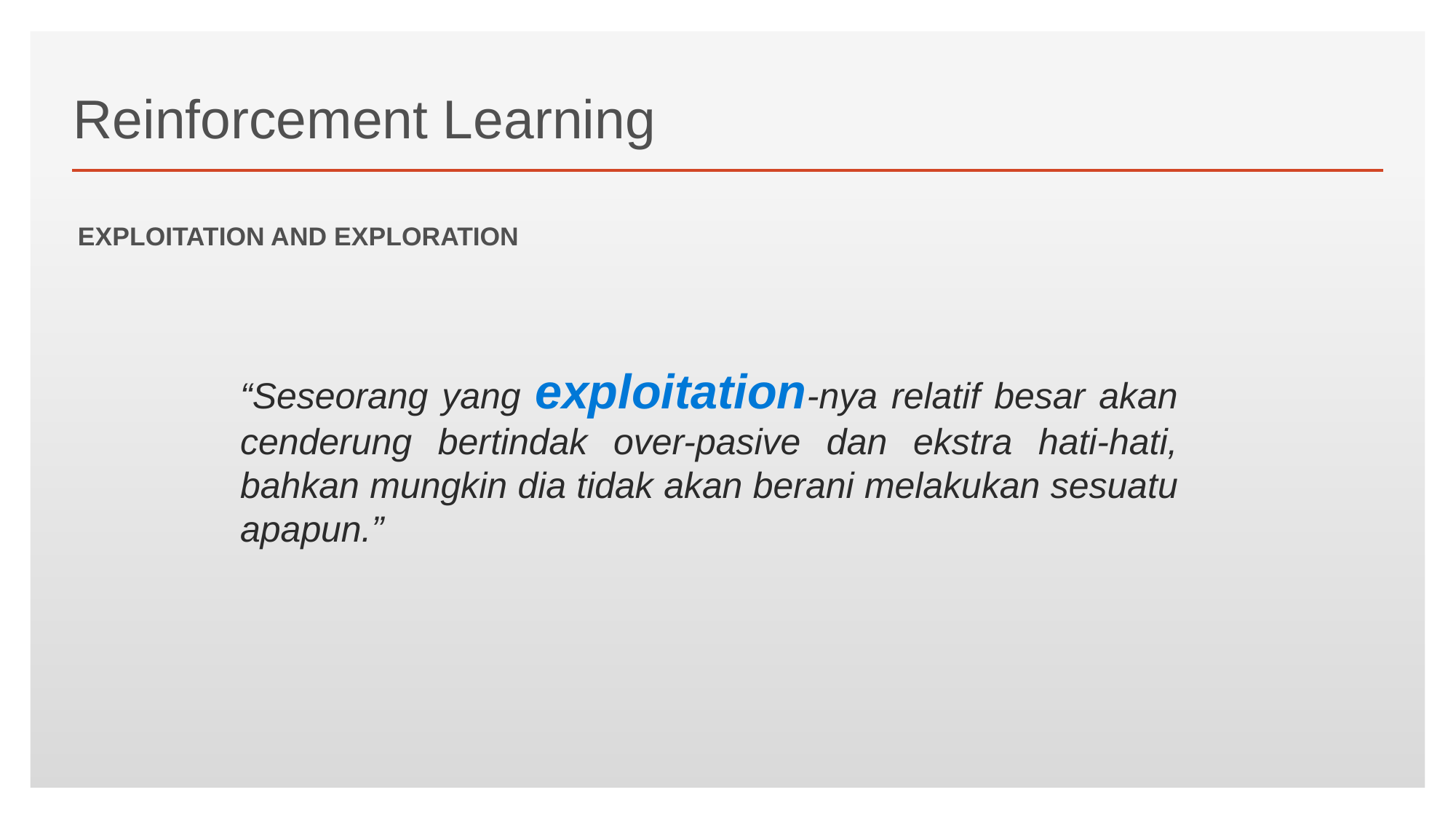

# Reinforcement Learning
EXPLOITATION AND EXPLORATION
“Seseorang yang exploitation-nya relatif besar akan cenderung bertindak over-pasive dan ekstra hati-hati, bahkan mungkin dia tidak akan berani melakukan sesuatu apapun.”